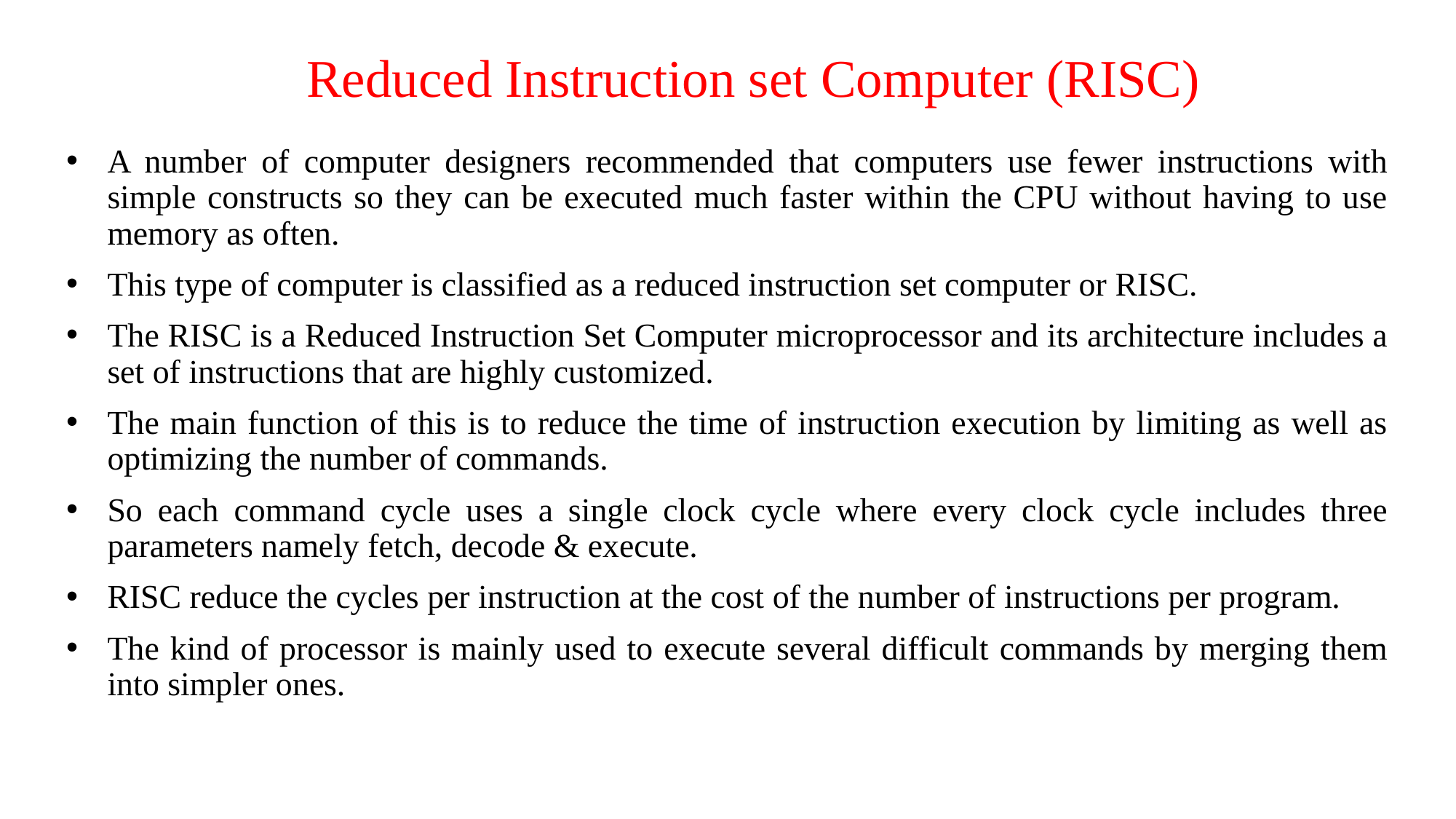

# Reduced Instruction set Computer (RISC)
A number of computer designers recommended that computers use fewer instructions with simple constructs so they can be executed much faster within the CPU without having to use memory as often.
This type of computer is classified as a reduced instruction set computer or RISC.
The RISC is a Reduced Instruction Set Computer microprocessor and its architecture includes a set of instructions that are highly customized.
The main function of this is to reduce the time of instruction execution by limiting as well as optimizing the number of commands.
So each command cycle uses a single clock cycle where every clock cycle includes three parameters namely fetch, decode & execute.
RISC reduce the cycles per instruction at the cost of the number of instructions per program.
The kind of processor is mainly used to execute several difficult commands by merging them into simpler ones.